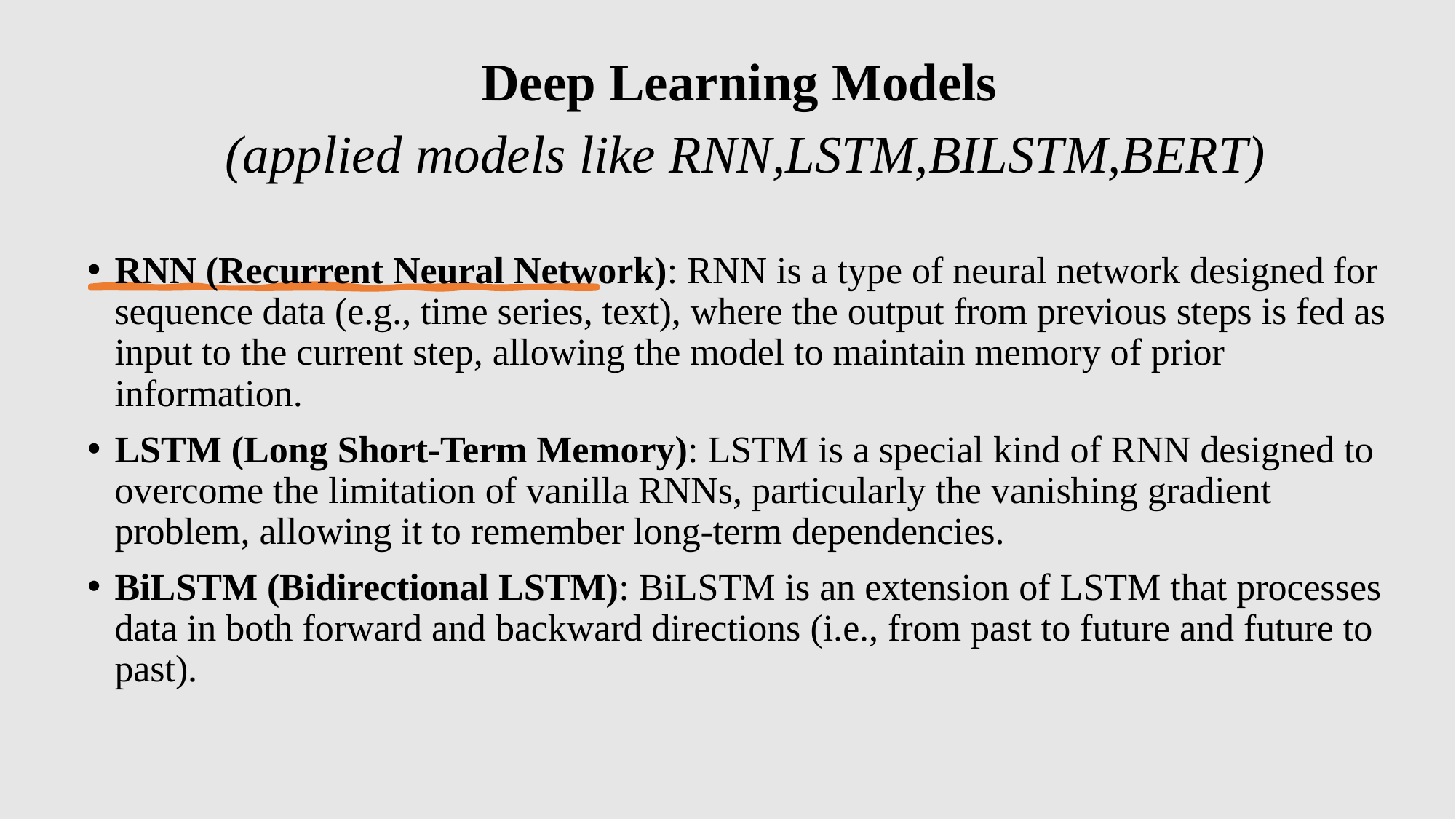

Deep Learning Models
(applied models like RNN,LSTM,BILSTM,BERT)

RNN (Recurrent Neural Network): RNN is a type of neural network designed for sequence data (e.g., time series, text), where the output from previous steps is fed as input to the current step, allowing the model to maintain memory of prior information.
LSTM (Long Short-Term Memory): LSTM is a special kind of RNN designed to overcome the limitation of vanilla RNNs, particularly the vanishing gradient problem, allowing it to remember long-term dependencies.
BiLSTM (Bidirectional LSTM): BiLSTM is an extension of LSTM that processes data in both forward and backward directions (i.e., from past to future and future to past).